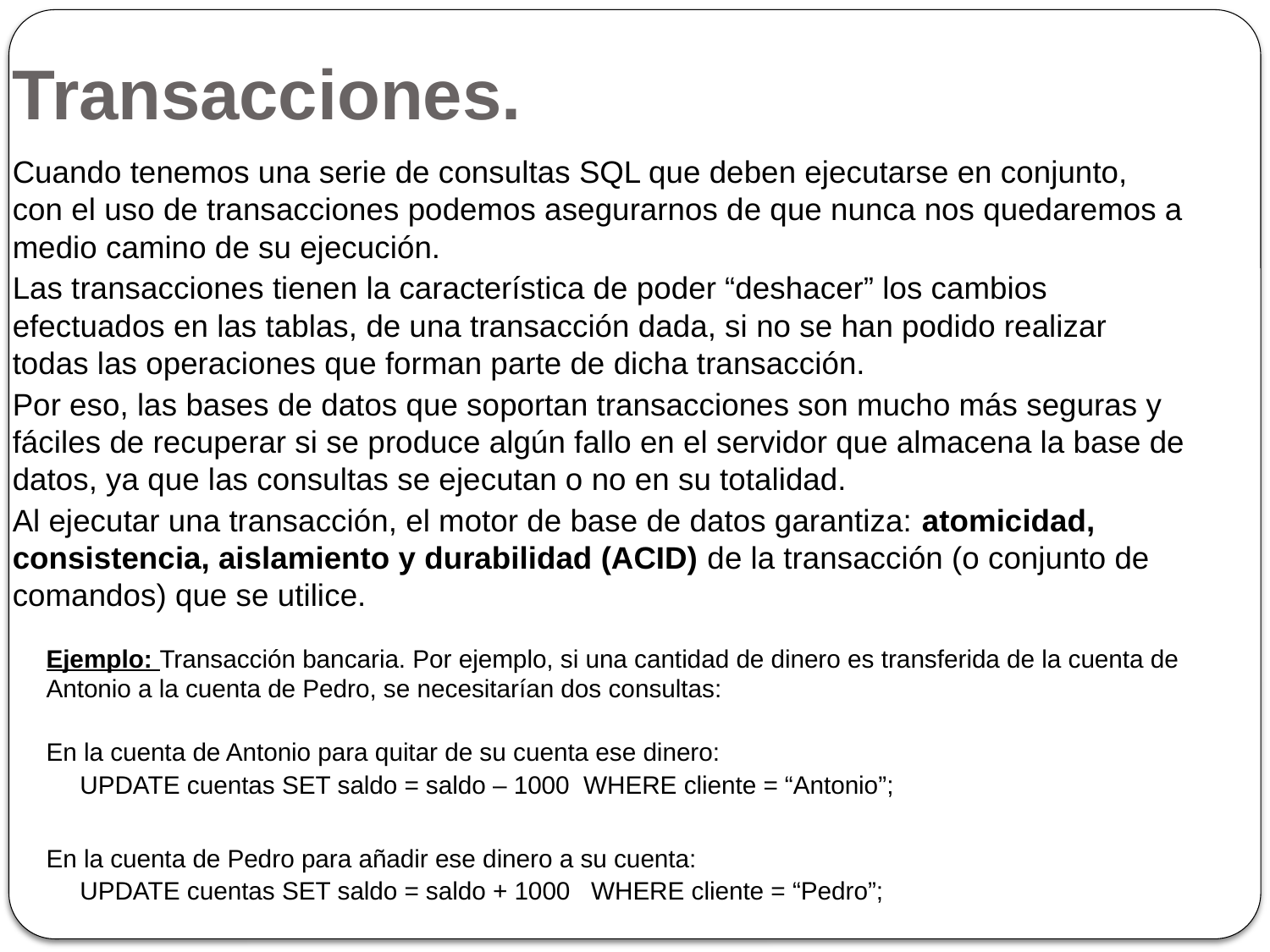

Transacciones.
Cuando tenemos una serie de consultas SQL que deben ejecutarse en conjunto, con el uso de transacciones podemos asegurarnos de que nunca nos quedaremos a medio camino de su ejecución.
Las transacciones tienen la característica de poder “deshacer” los cambios efectuados en las tablas, de una transacción dada, si no se han podido realizar todas las operaciones que forman parte de dicha transacción.
Por eso, las bases de datos que soportan transacciones son mucho más seguras y fáciles de recuperar si se produce algún fallo en el servidor que almacena la base de datos, ya que las consultas se ejecutan o no en su totalidad.
Al ejecutar una transacción, el motor de base de datos garantiza: atomicidad, consistencia, aislamiento y durabilidad (ACID) de la transacción (o conjunto de comandos) que se utilice.

Ejemplo: Transacción bancaria. Por ejemplo, si una cantidad de dinero es transferida de la cuenta de Antonio a la cuenta de Pedro, se necesitarían dos consultas:
En la cuenta de Antonio para quitar de su cuenta ese dinero:
UPDATE cuentas SET saldo = saldo – 1000  WHERE cliente = “Antonio”;

En la cuenta de Pedro para añadir ese dinero a su cuenta:
UPDATE cuentas SET saldo = saldo + 1000   WHERE cliente = “Pedro”;